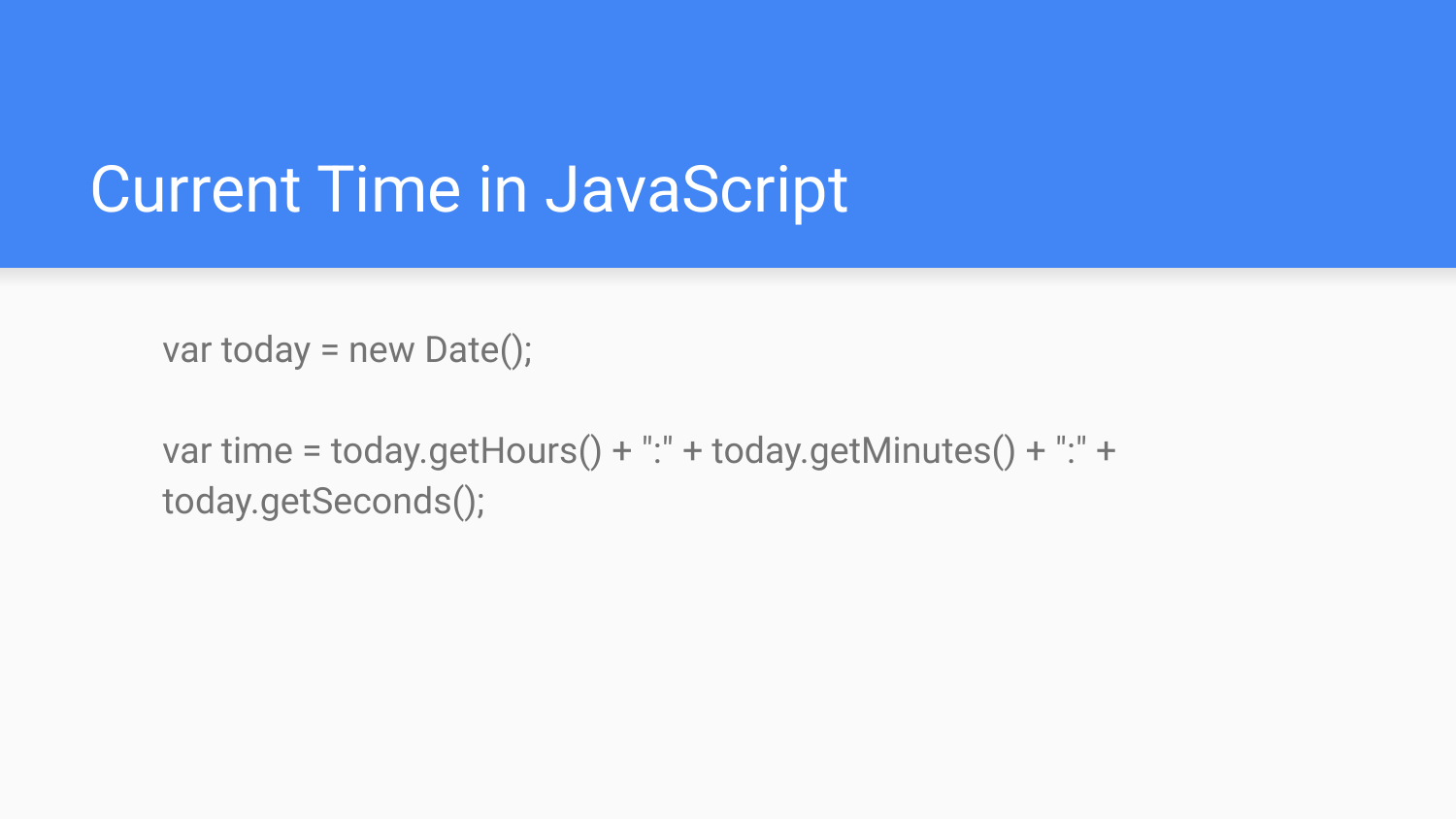

# Current Time in JavaScript
var today = new Date();

var time = today.getHours() + ":" + today.getMinutes() + ":" + today.getSeconds();